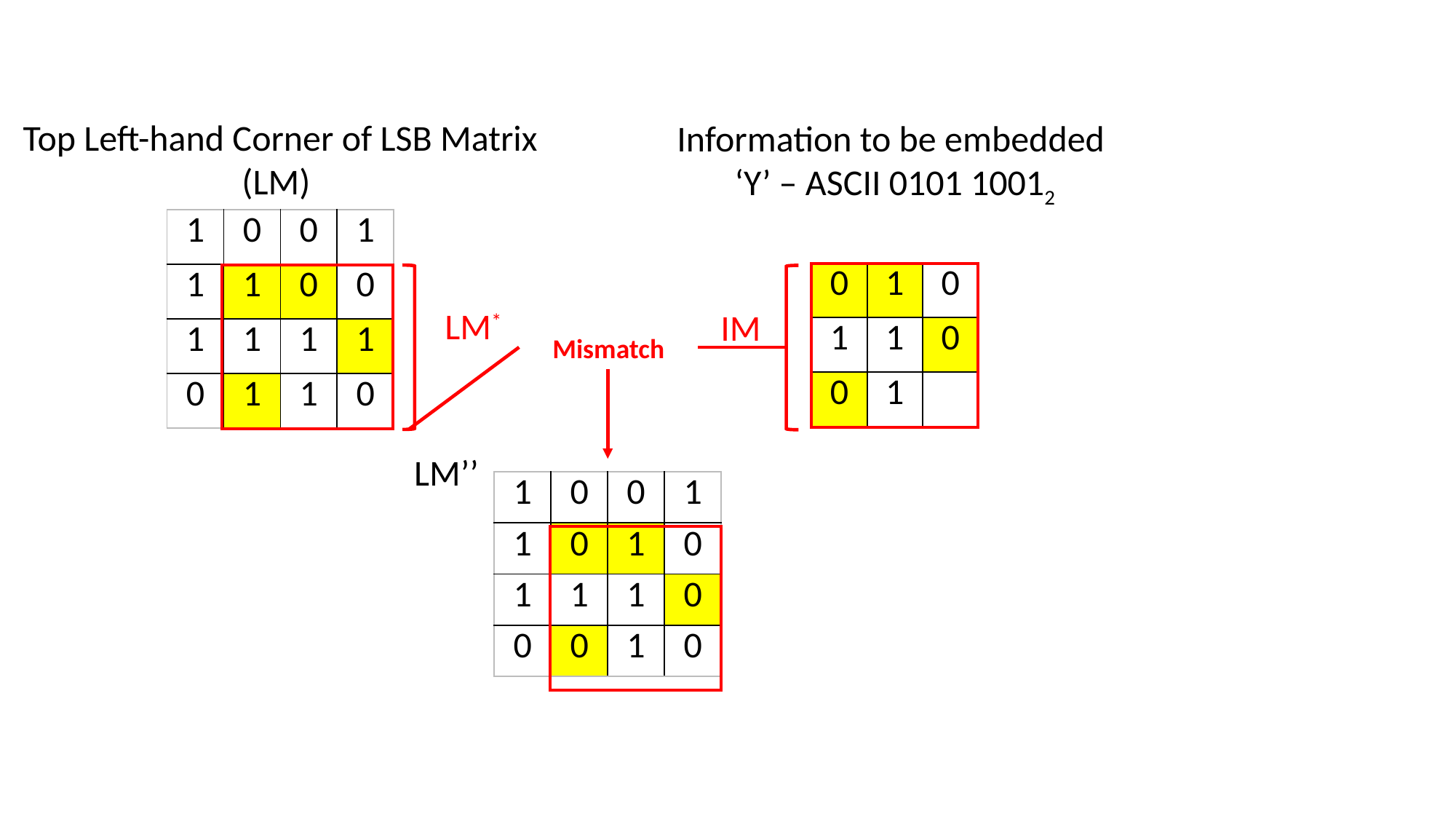

Top Left-hand Corner of LSB Matrix (LM)
Information to be embedded
‘Y’ – ASCII 0101 10012
| 1 | 0 | 0 | 1 |
| --- | --- | --- | --- |
| 1 | 1 | 0 | 0 |
| 1 | 1 | 1 | 1 |
| 0 | 1 | 1 | 0 |
| 0 | 1 | 0 |
| --- | --- | --- |
| 1 | 1 | 0 |
| 0 | 1 |  |
|  |
| --- |
|  |
| --- |

LM*
IM
Mismatch
LM’’
| 1 | 0 | 0 | 1 |
| --- | --- | --- | --- |
| 1 | 0 | 1 | 0 |
| 1 | 1 | 1 | 0 |
| 0 | 0 | 1 | 0 |
|  |
| --- |